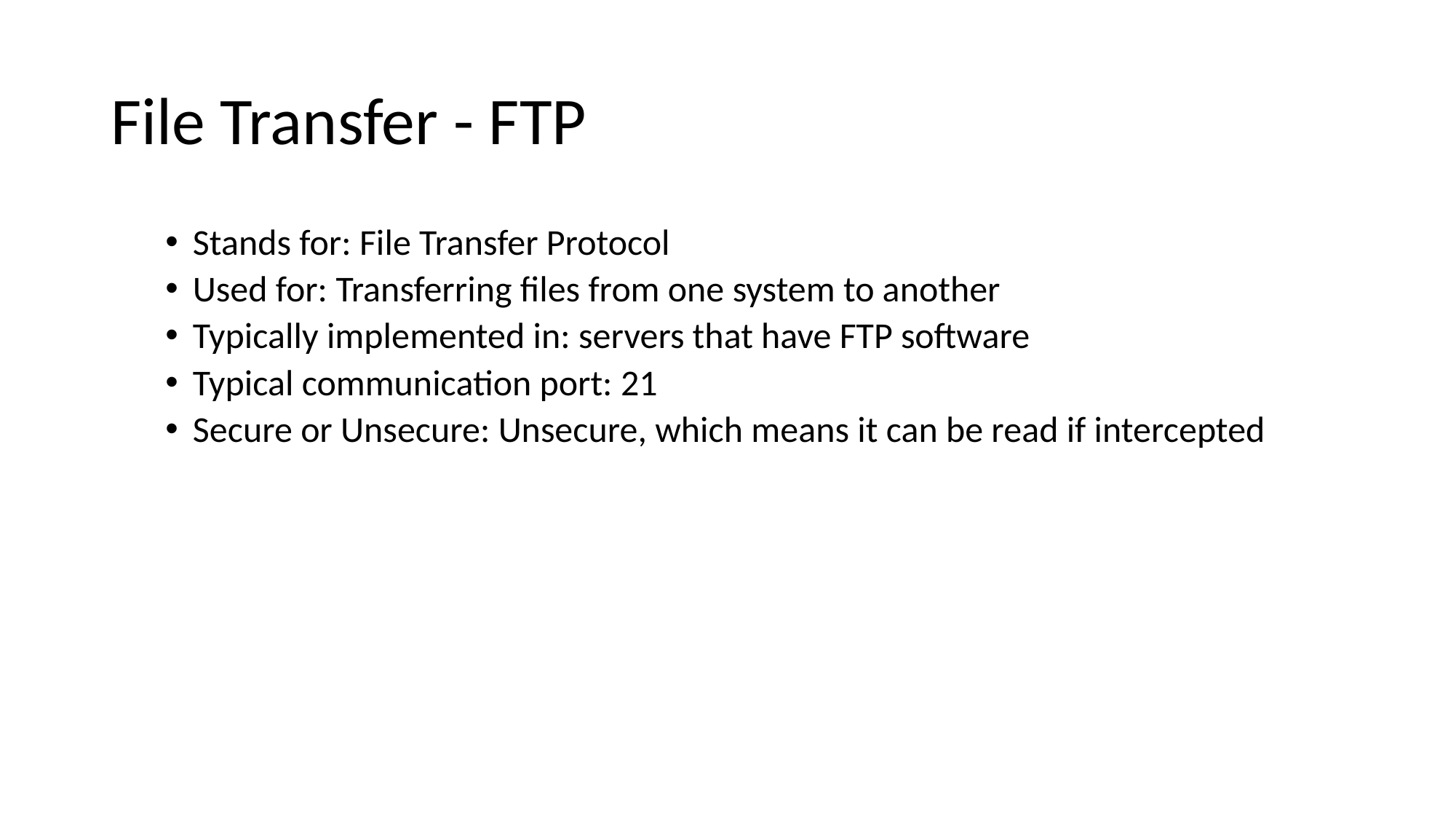

# File Transfer - FTP
Stands for: File Transfer Protocol
Used for: Transferring files from one system to another
Typically implemented in: servers that have FTP software
Typical communication port: 21
Secure or Unsecure: Unsecure, which means it can be read if intercepted